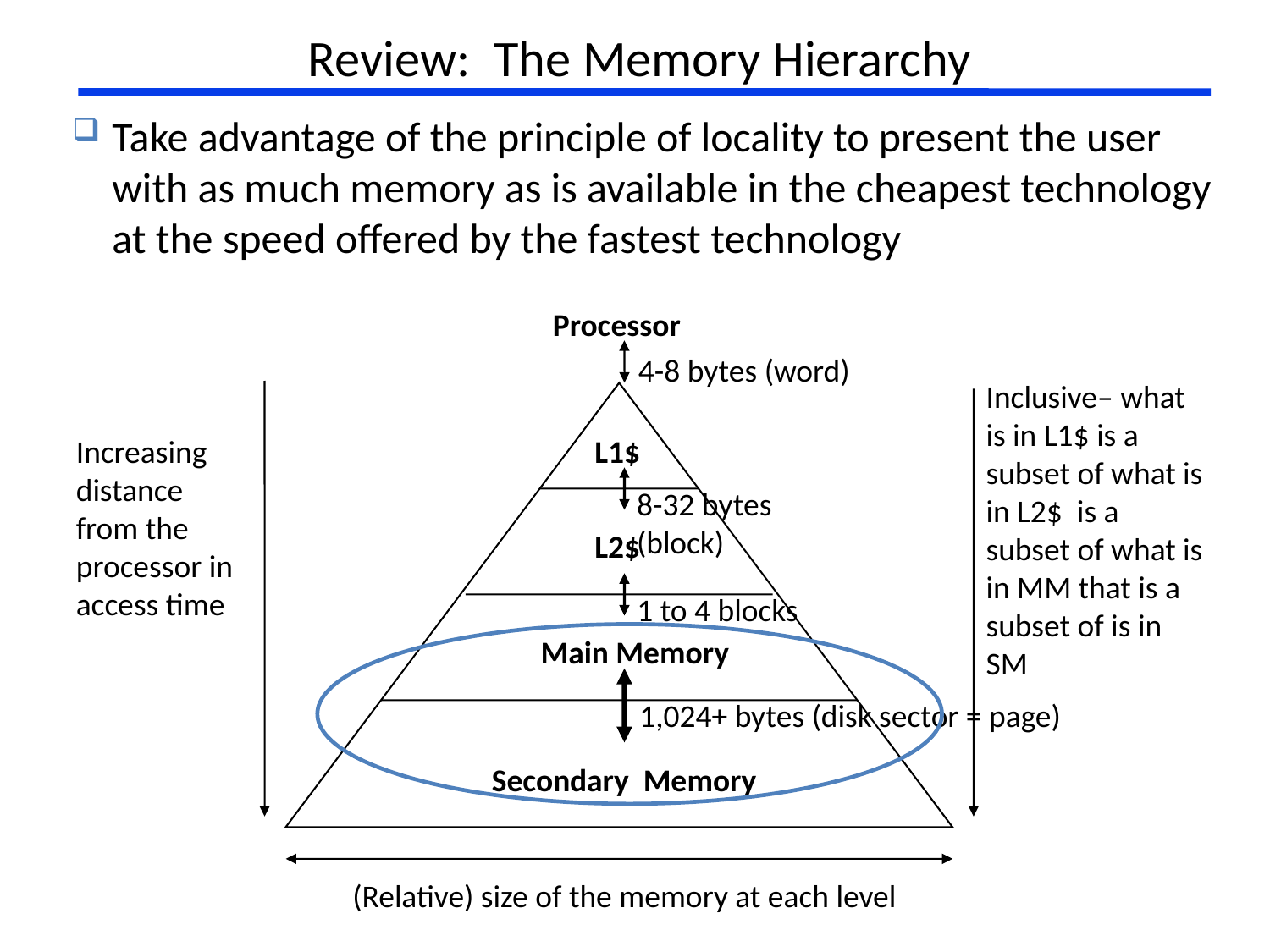

# Review:  The Memory Hierarchy

Take advantage of the principle of locality to present the user with as much memory as is available in the cheapest technology at the speed offered by the fastest technology
Processor

4-8 bytes (word)
8-32 bytes (block)
1 to 4 blocks
1,024+ bytes (disk sector = page)
Inclusive– what is in L1$ is a subset of what is in L2$  is a subset of what is in MM that is a subset of is in SM

L1$
Increasing distance from the processor in access time

L2$

Main Memory

Secondary  Memory

(Relative) size of the memory at each level